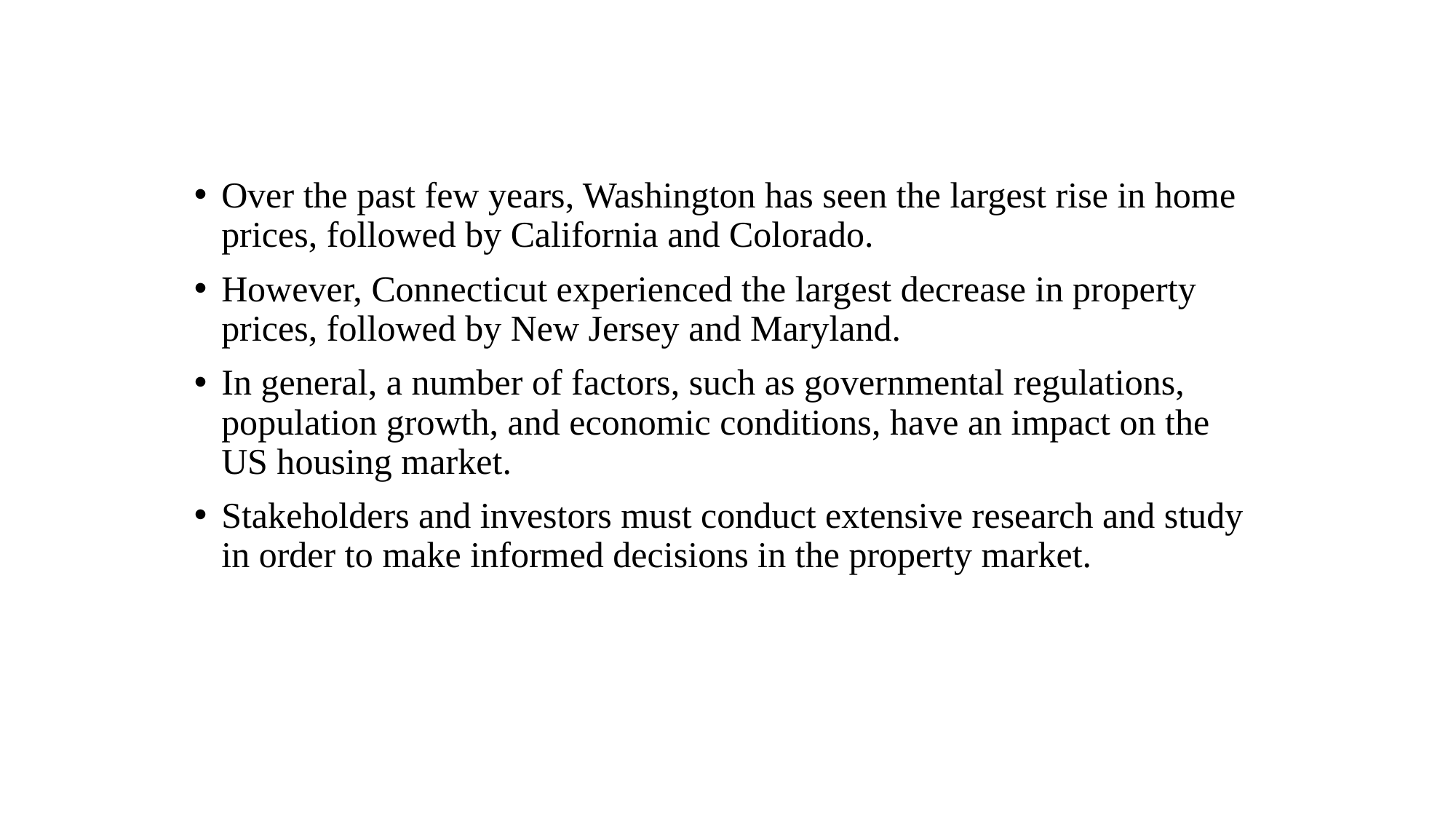

Over the past few years, Washington has seen the largest rise in home prices, followed by California and Colorado.
However, Connecticut experienced the largest decrease in property prices, followed by New Jersey and Maryland.
In general, a number of factors, such as governmental regulations, population growth, and economic conditions, have an impact on the US housing market.
Stakeholders and investors must conduct extensive research and study in order to make informed decisions in the property market.